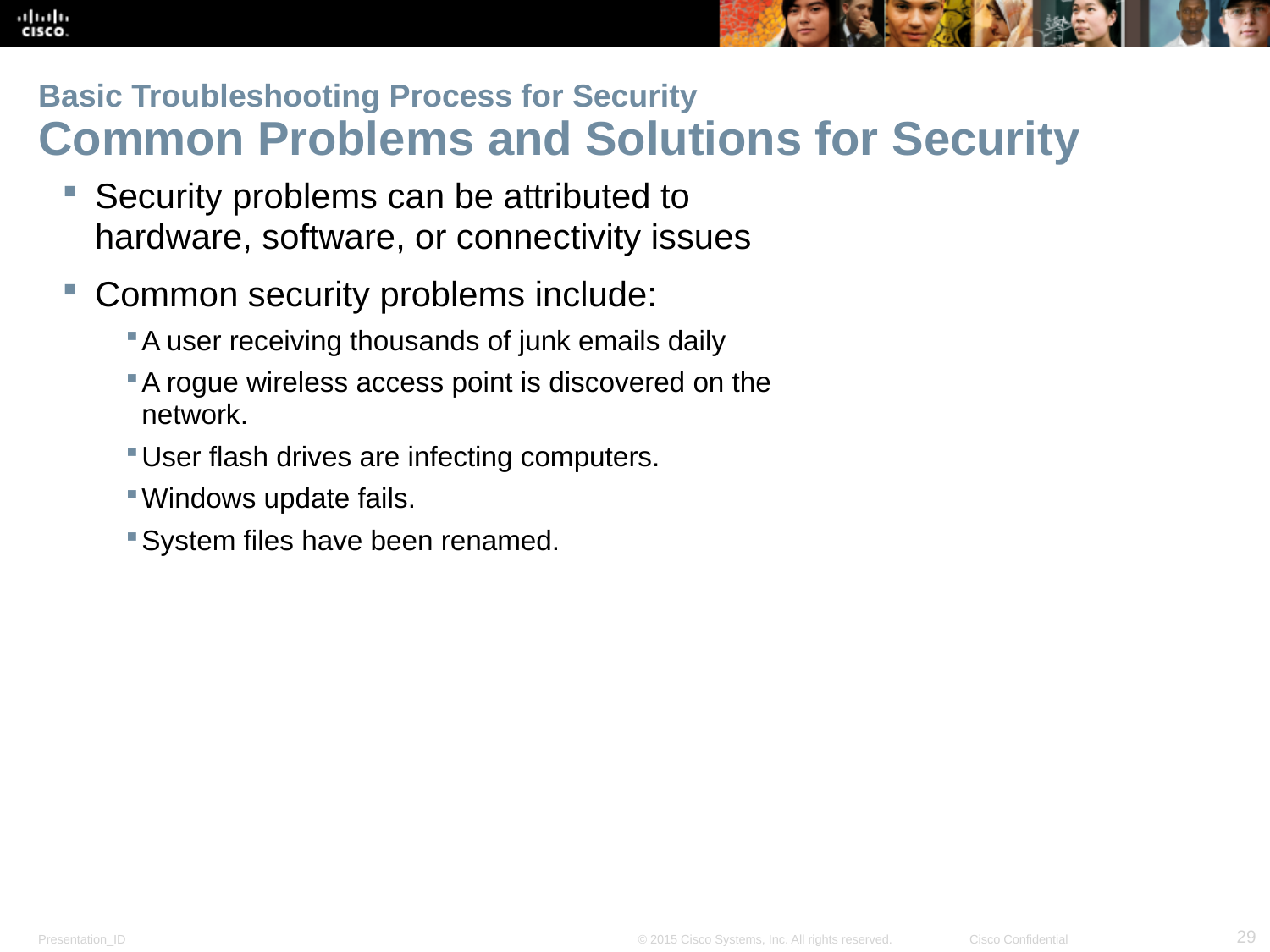

# Basic Troubleshooting Process for Security Common Problems and Solutions for Security
Security problems can be attributed to hardware, software, or connectivity issues
Common security problems include:
A user receiving thousands of junk emails daily
A rogue wireless access point is discovered on the network.
User flash drives are infecting computers.
Windows update fails.
System files have been renamed.